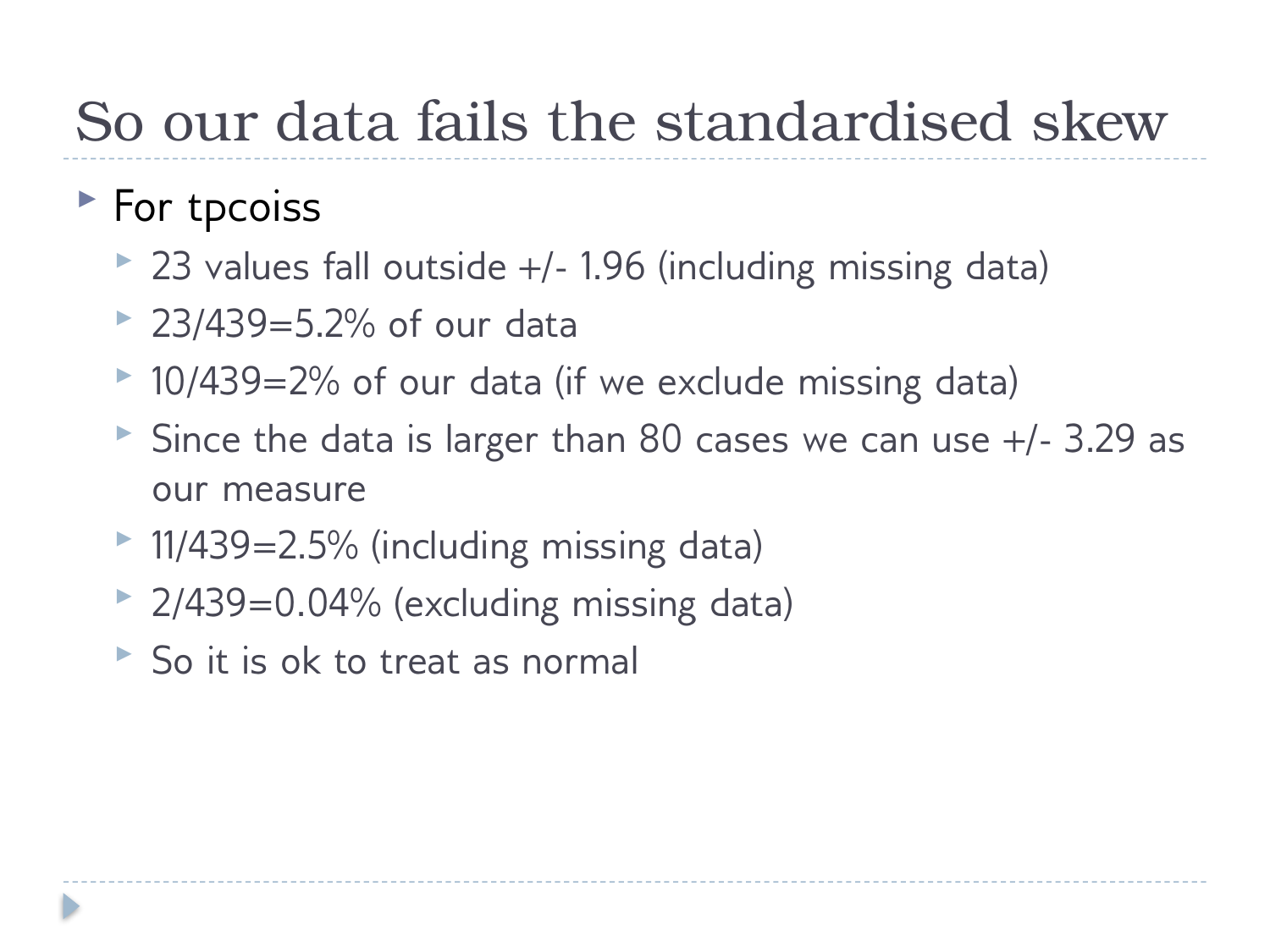

# So our data fails the standardised skew
For tpcoiss
23 values fall outside +/- 1.96 (including missing data)
23/439=5.2% of our data
10/439=2% of our data (if we exclude missing data)
Since the data is larger than 80 cases we can use +/- 3.29 as our measure
11/439=2.5% (including missing data)
2/439=0.04% (excluding missing data)
So it is ok to treat as normal